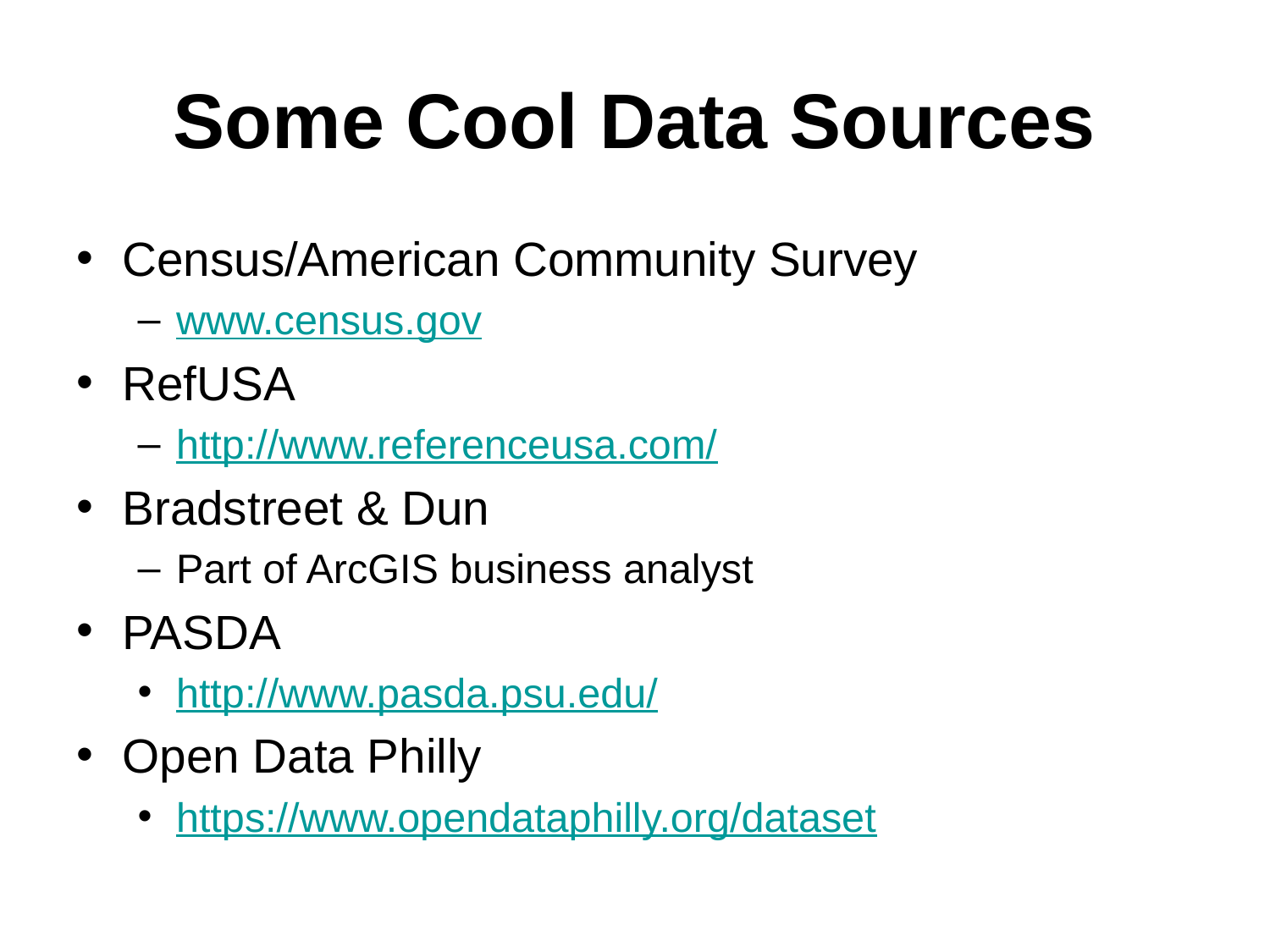

# Some Cool Data Sources
Census/American Community Survey
www.census.gov
RefUSA
http://www.referenceusa.com/
Bradstreet & Dun
Part of ArcGIS business analyst
PASDA
http://www.pasda.psu.edu/
Open Data Philly
https://www.opendataphilly.org/dataset